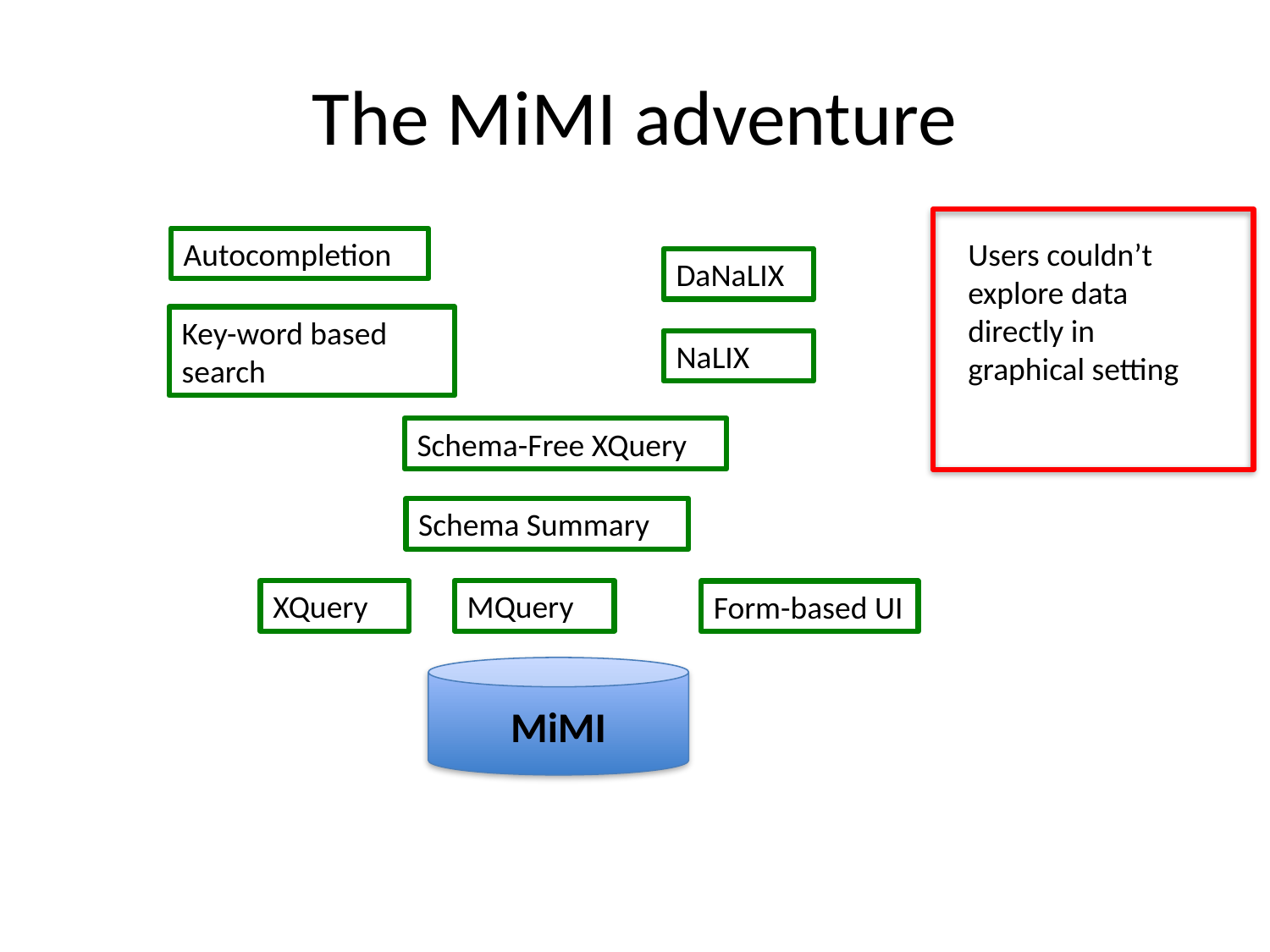

# The MiMI adventure

Autocompletion
Users couldn’t explore data directly in graphical setting
DaNaLIX
Key-word based search
NaLIX
Schema-Free XQuery
Schema Summary
XQuery
MQuery
Form-based UI

MiMI